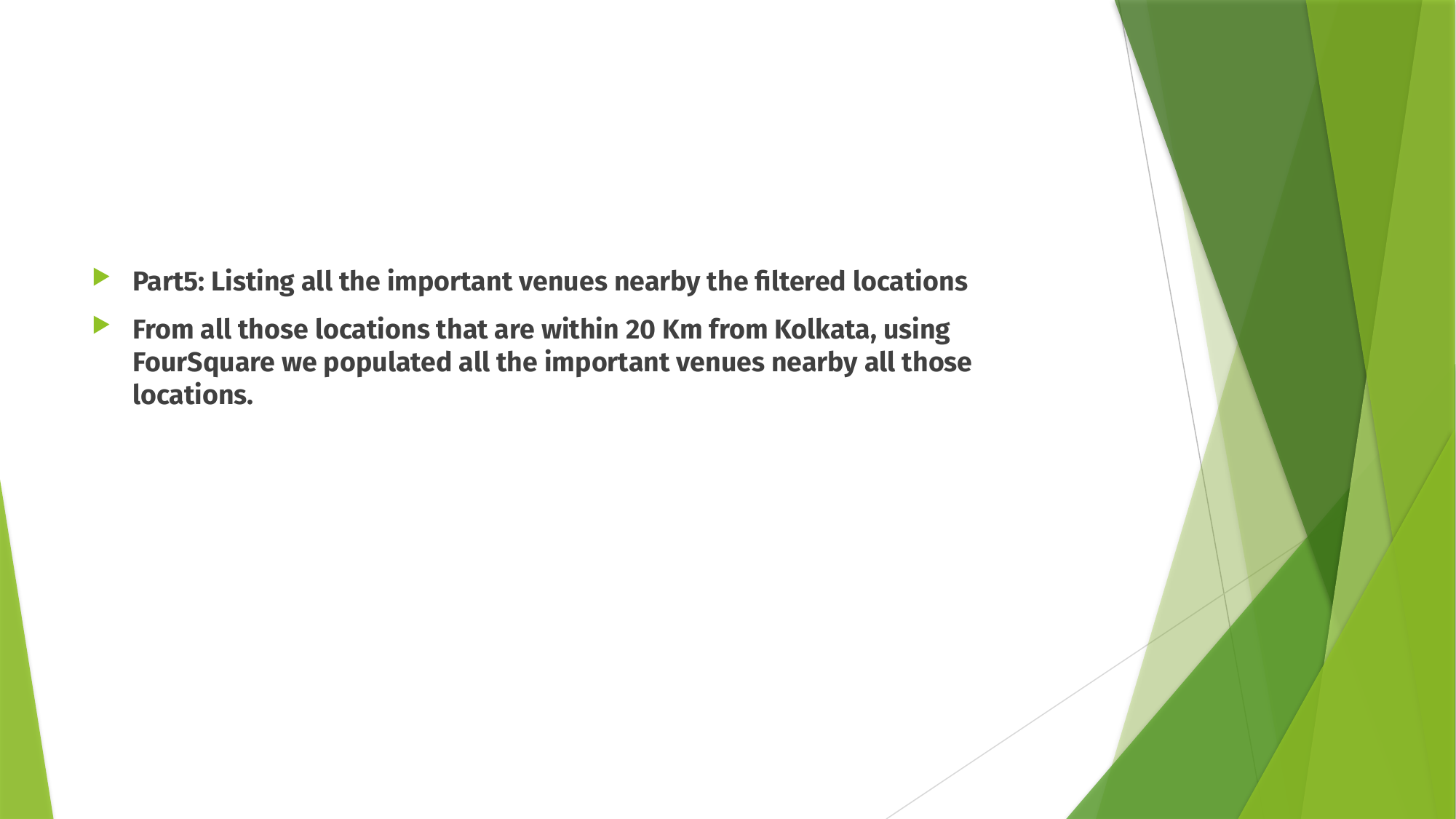

#
Part5: Listing all the important venues nearby the filtered locations
From all those locations that are within 20 Km from Kolkata, using FourSquare we populated all the important venues nearby all those locations.